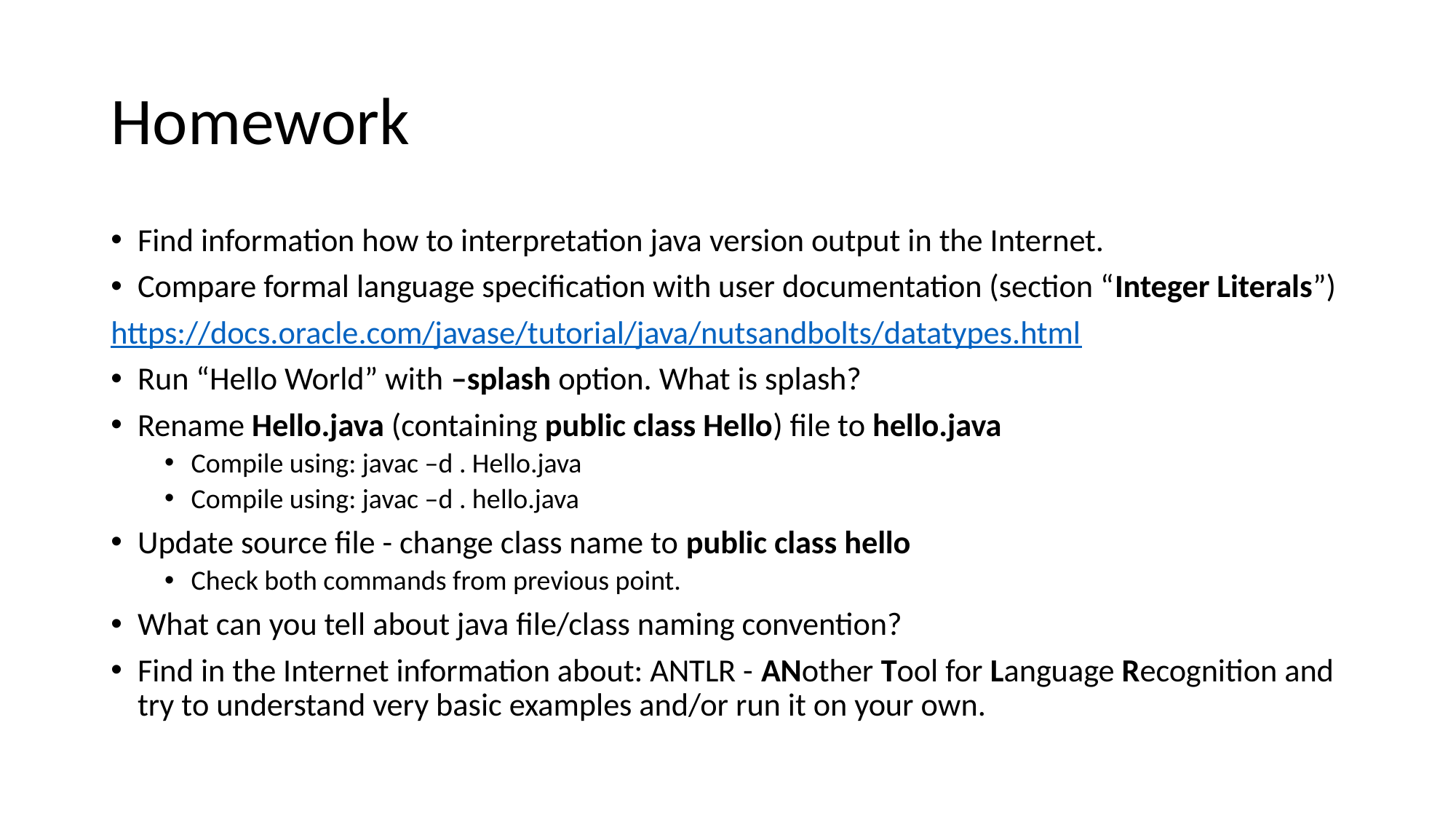

# Homework
Find information how to interpretation java version output in the Internet.
Compare formal language specification with user documentation (section “Integer Literals”)
https://docs.oracle.com/javase/tutorial/java/nutsandbolts/datatypes.html
Run “Hello World” with –splash option. What is splash?
Rename Hello.java (containing public class Hello) file to hello.java
Compile using: javac –d . Hello.java
Compile using: javac –d . hello.java
Update source file - change class name to public class hello
Check both commands from previous point.
What can you tell about java file/class naming convention?
Find in the Internet information about: ANTLR - ANother Tool for Language Recognition and try to understand very basic examples and/or run it on your own.